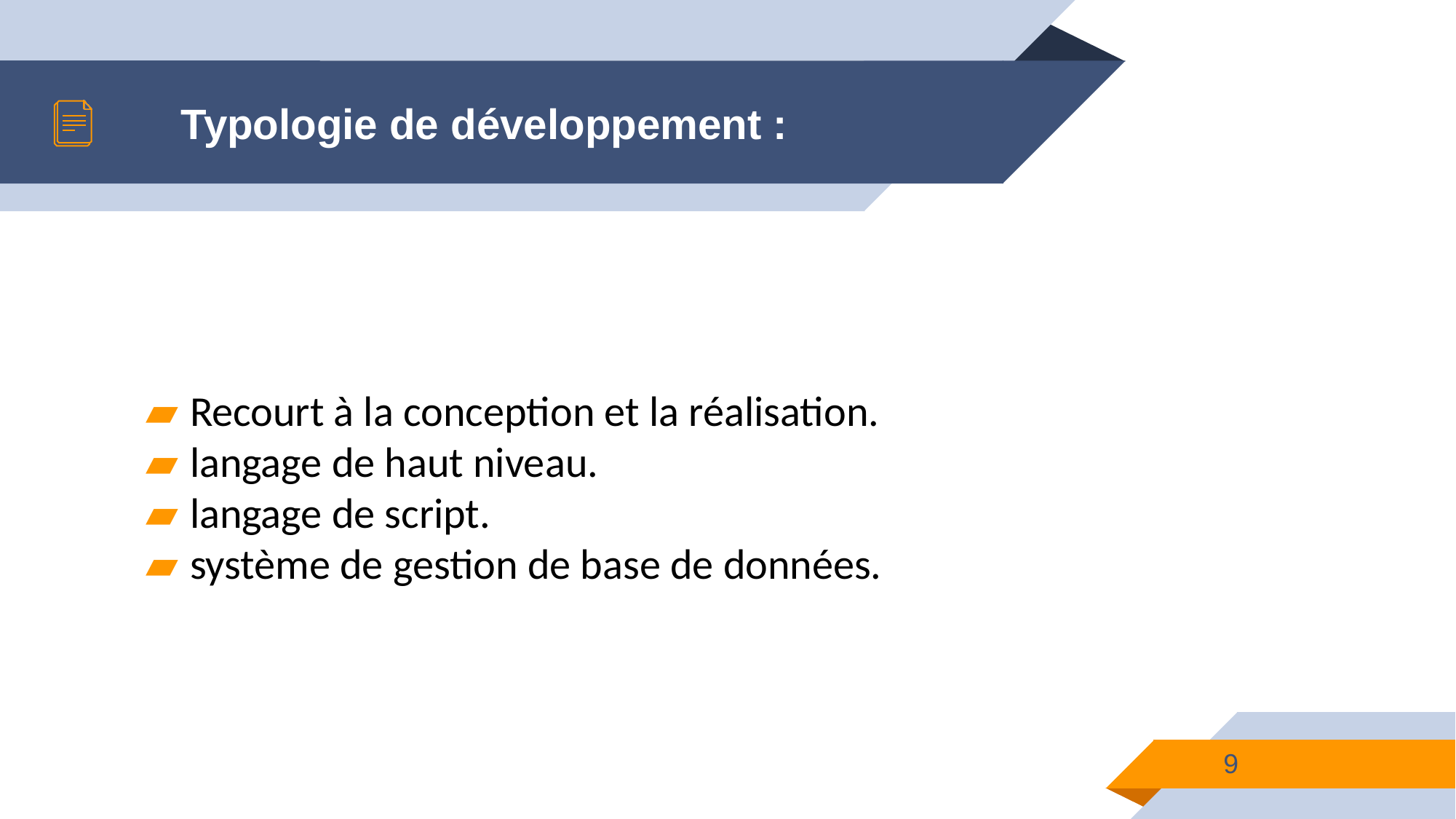

# Typologie de développement :

▰ Recourt à la conception et la réalisation.
▰ langage de haut niveau.
▰ langage de script.
▰ système de gestion de base de données.

9